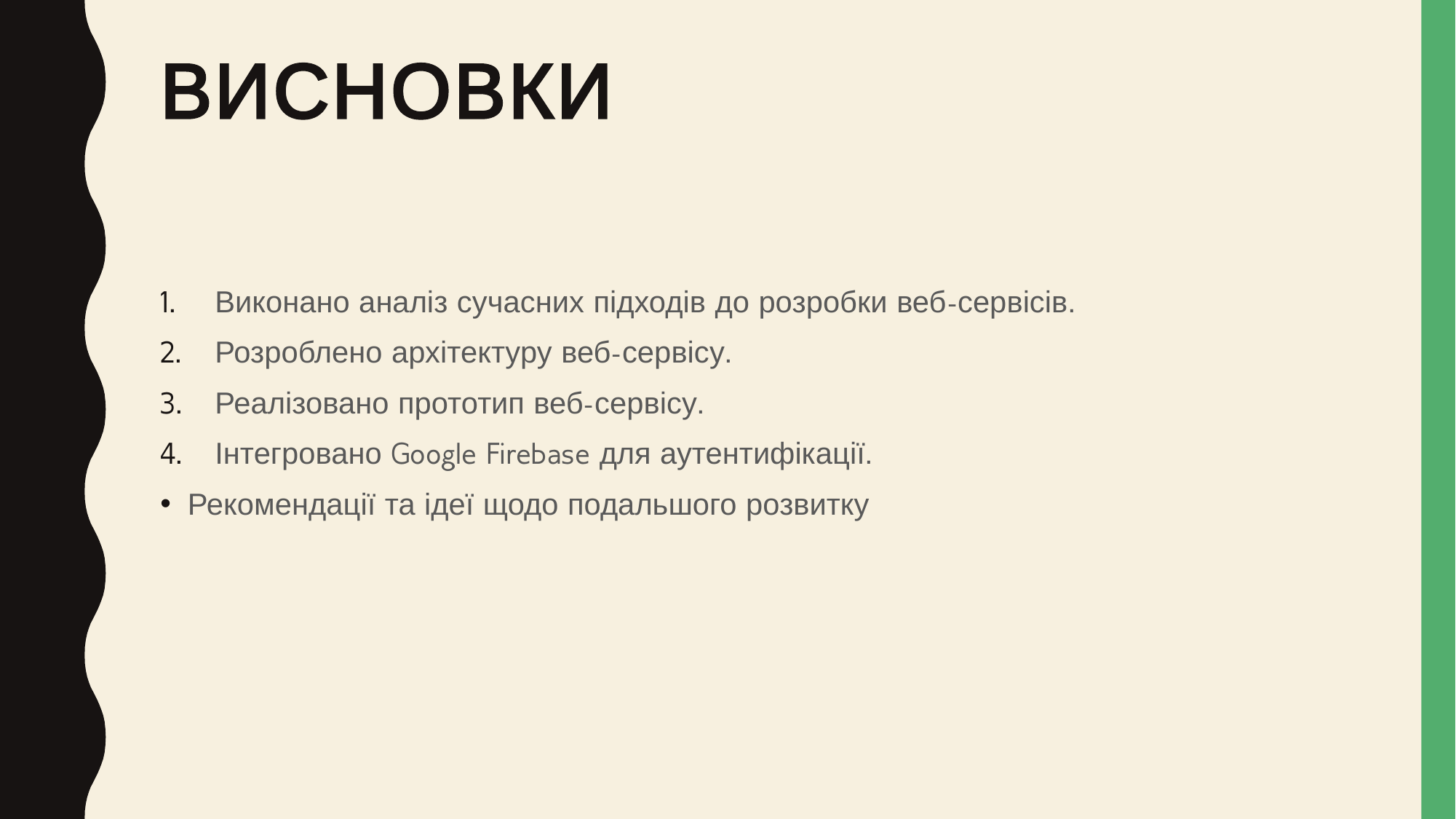

# Висновки
Виконано аналіз сучасних підходів до розробки веб-сервісів.
Розроблено архітектуру веб-сервісу.
Реалізовано прототип веб-сервісу.
Інтегровано Google Firebase для аутентифікації.
Рекомендації та ідеї щодо подальшого розвитку